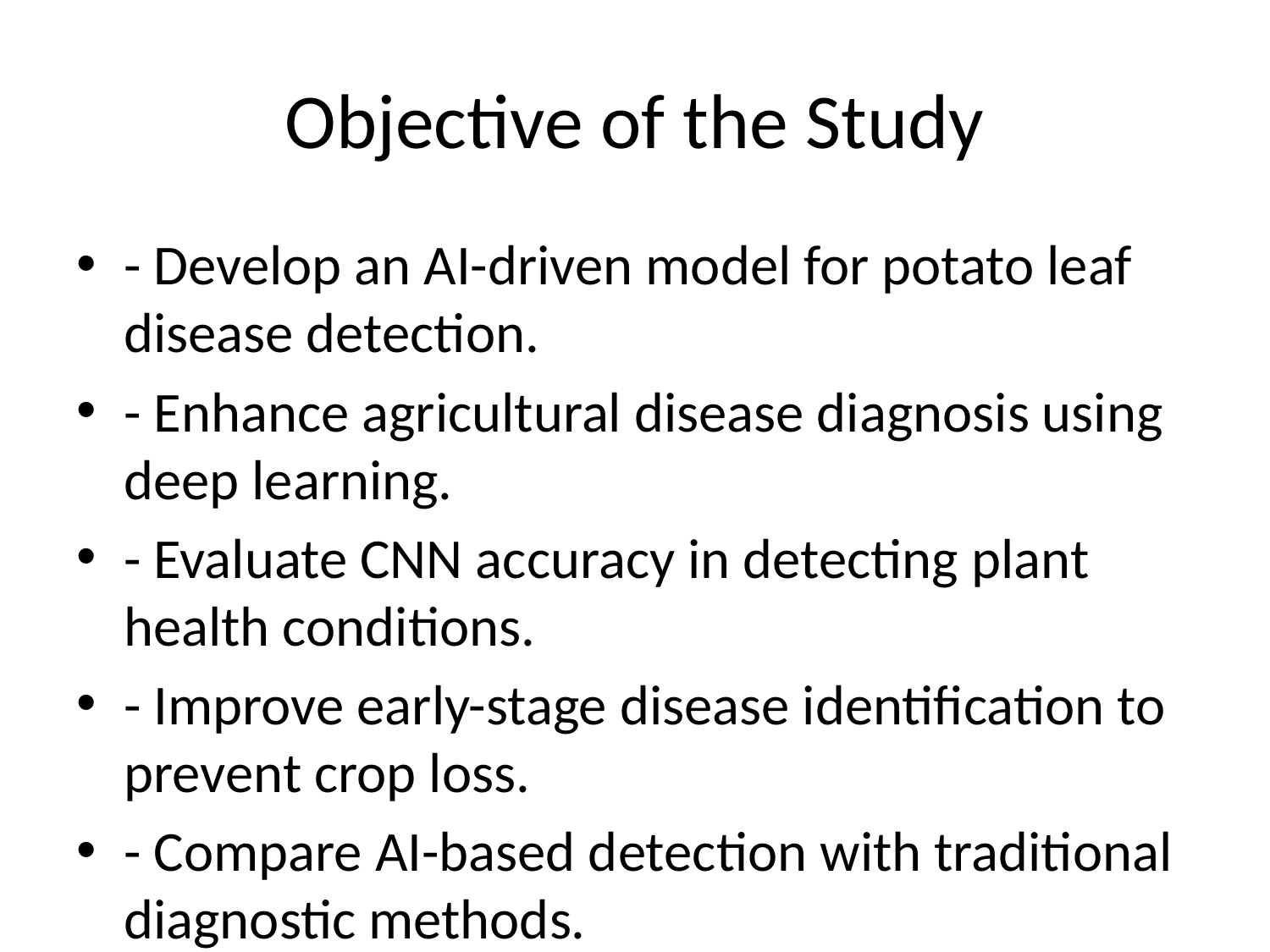

# Objective of the Study
- Develop an AI-driven model for potato leaf disease detection.
- Enhance agricultural disease diagnosis using deep learning.
- Evaluate CNN accuracy in detecting plant health conditions.
- Improve early-stage disease identification to prevent crop loss.
- Compare AI-based detection with traditional diagnostic methods.